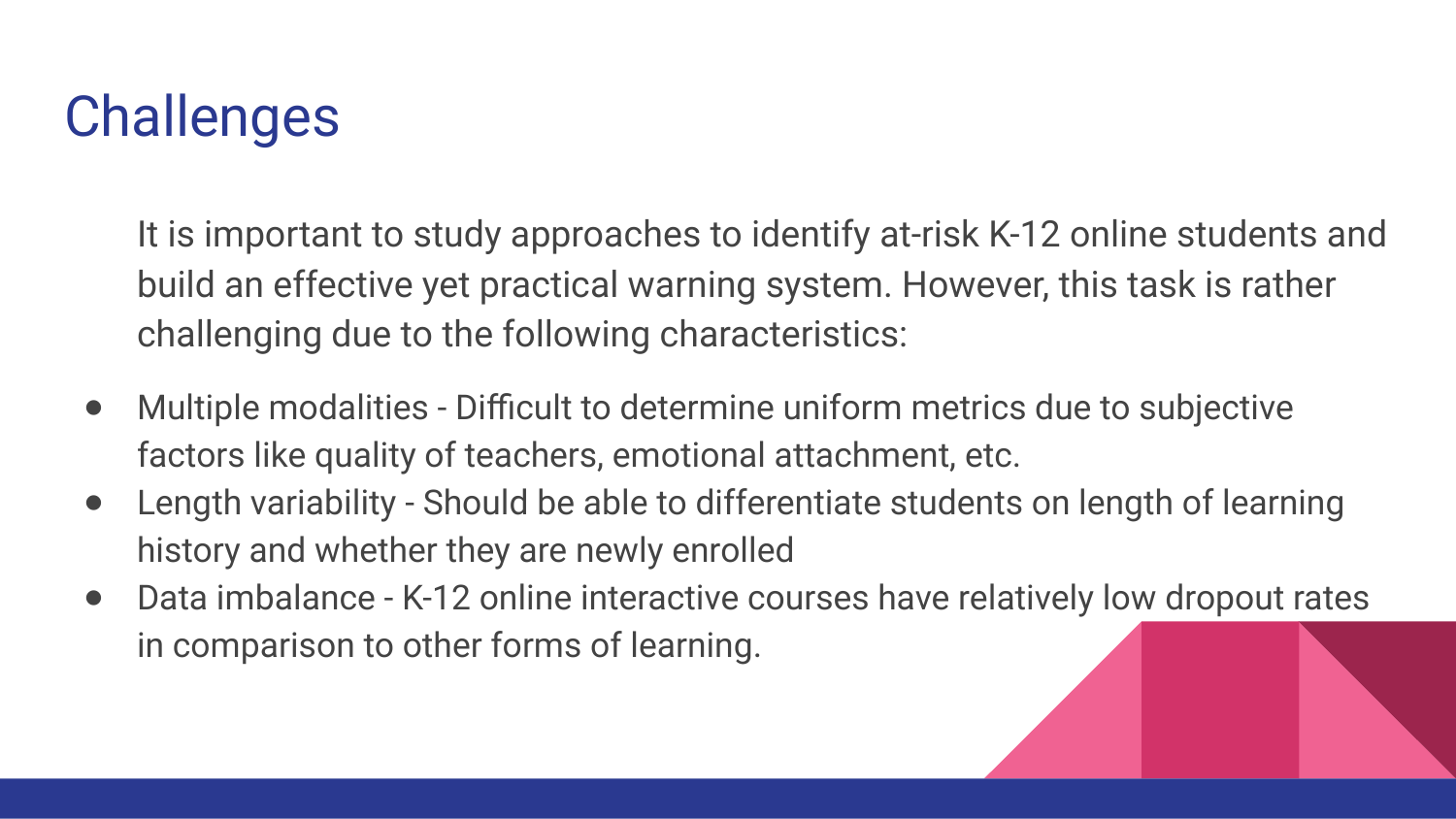

# Challenges
It is important to study approaches to identify at-risk K-12 online students and build an effective yet practical warning system. However, this task is rather challenging due to the following characteristics:
Multiple modalities - Difficult to determine uniform metrics due to subjective factors like quality of teachers, emotional attachment, etc.
Length variability - Should be able to differentiate students on length of learning history and whether they are newly enrolled
Data imbalance - K-12 online interactive courses have relatively low dropout rates in comparison to other forms of learning.